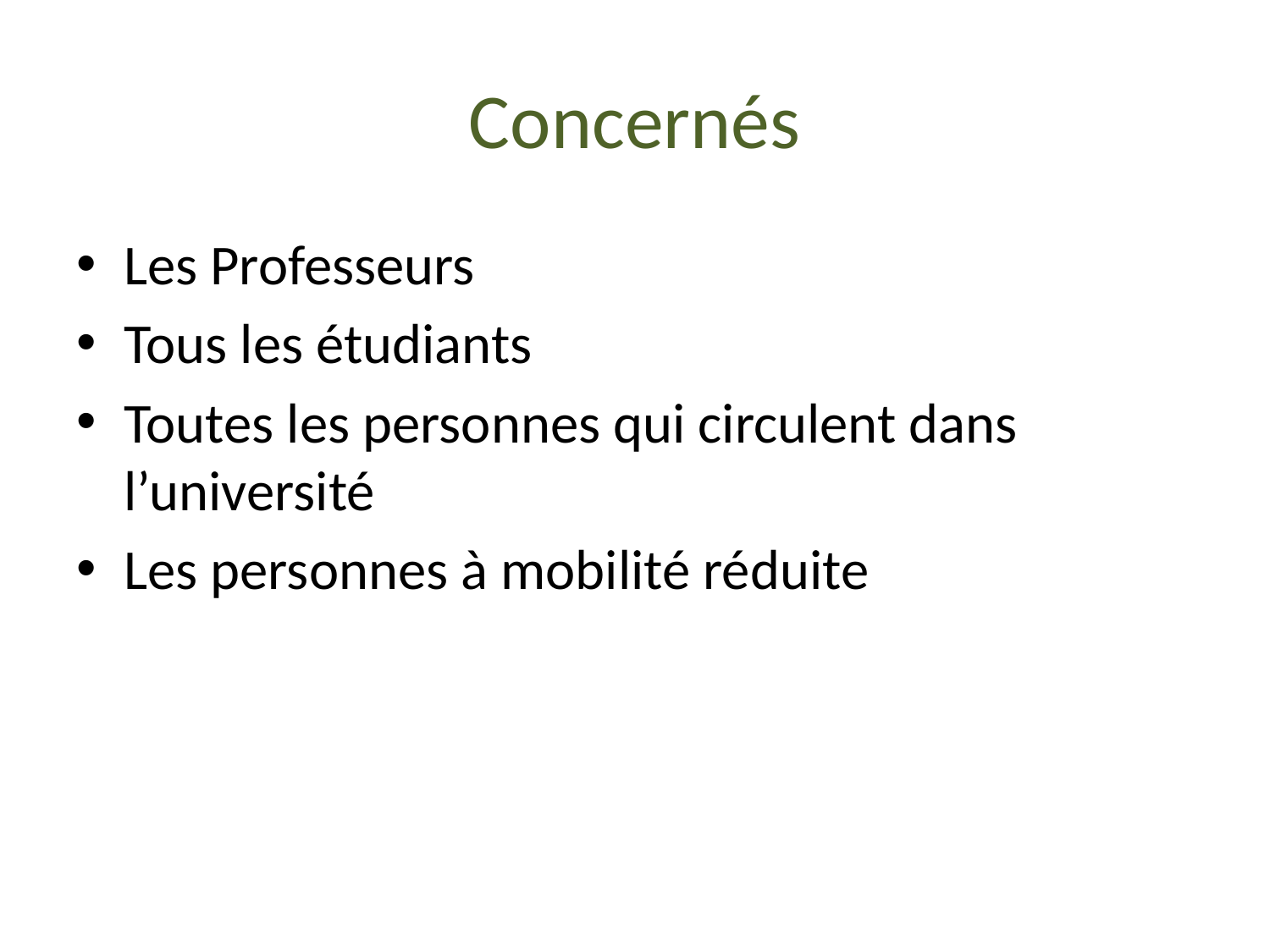

# Concernés
Les Professeurs
Tous les étudiants
Toutes les personnes qui circulent dans l’université
Les personnes à mobilité réduite